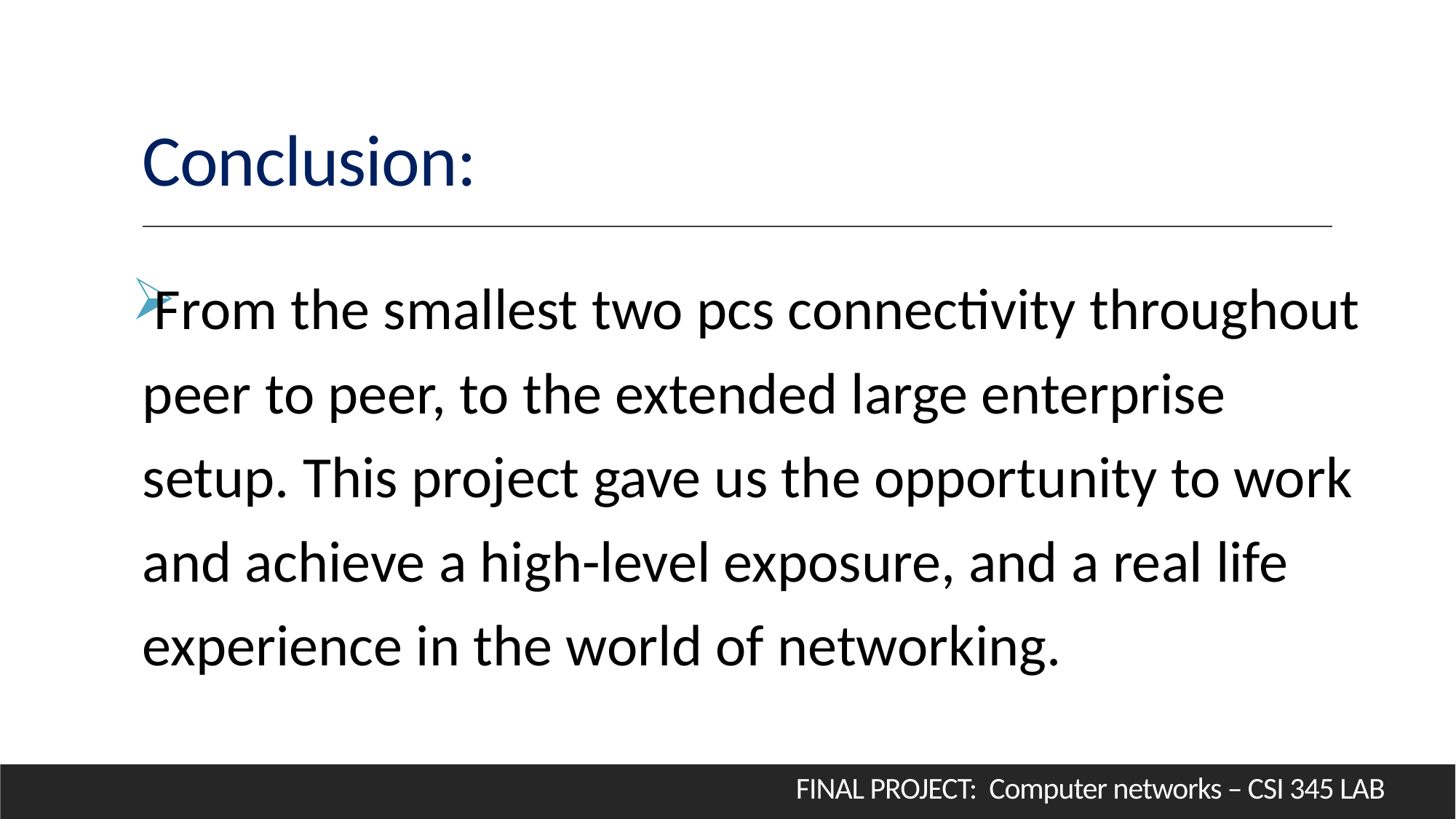

# Conclusion:
From the smallest two pcs connectivity throughout peer to peer, to the extended large enterprise setup. This project gave us the opportunity to work and achieve a high-level exposure, and a real life experience in the world of networking.
FINAL PROJECT:  Computer networks – CSI 345 LAB